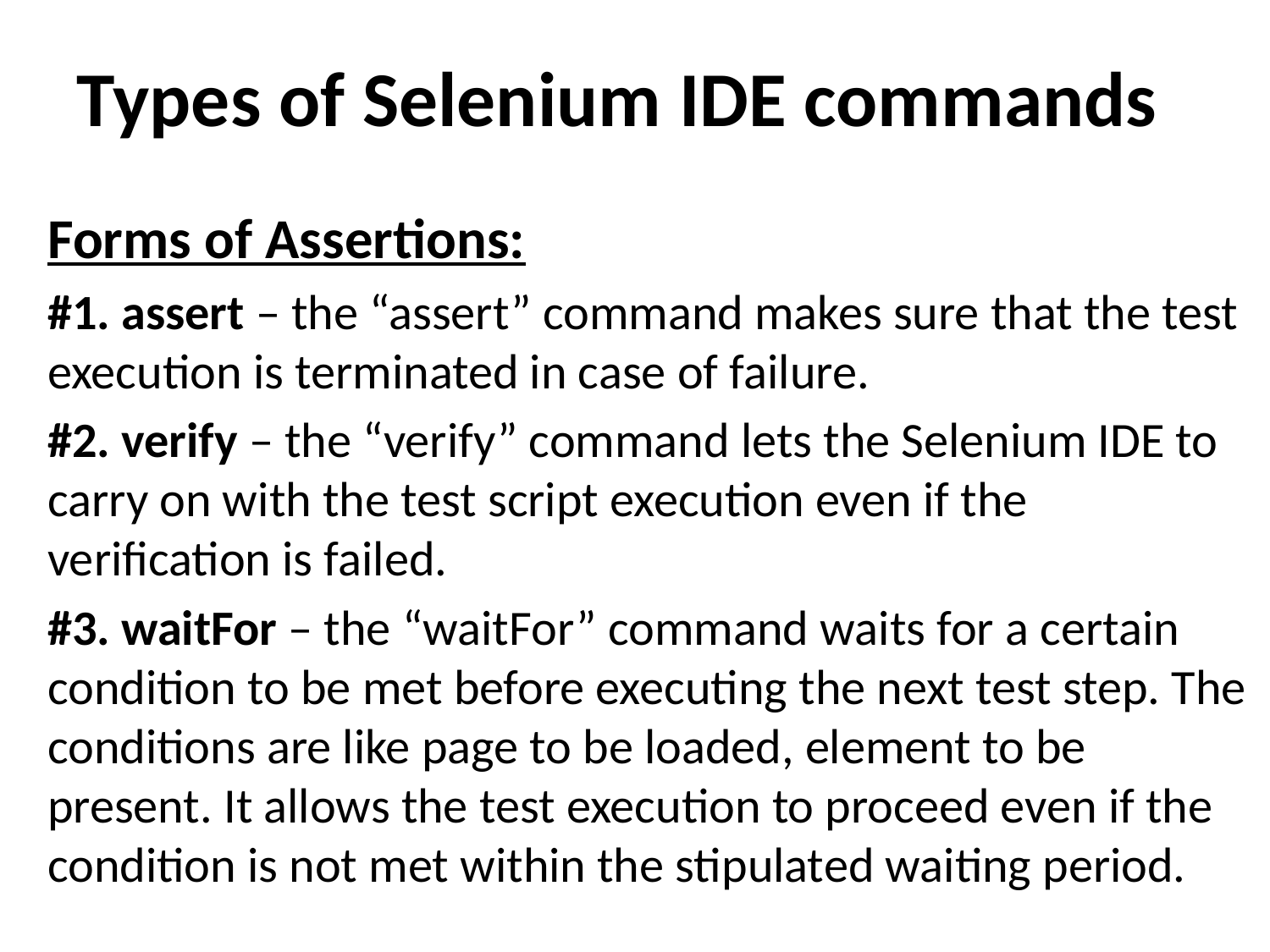

# Types of Selenium IDE commands
Forms of Assertions:
#1. assert – the “assert” command makes sure that the test execution is terminated in case of failure.
#2. verify – the “verify” command lets the Selenium IDE to carry on with the test script execution even if the verification is failed.
#3. waitFor – the “waitFor” command waits for a certain condition to be met before executing the next test step. The conditions are like page to be loaded, element to be present. It allows the test execution to proceed even if the condition is not met within the stipulated waiting period.